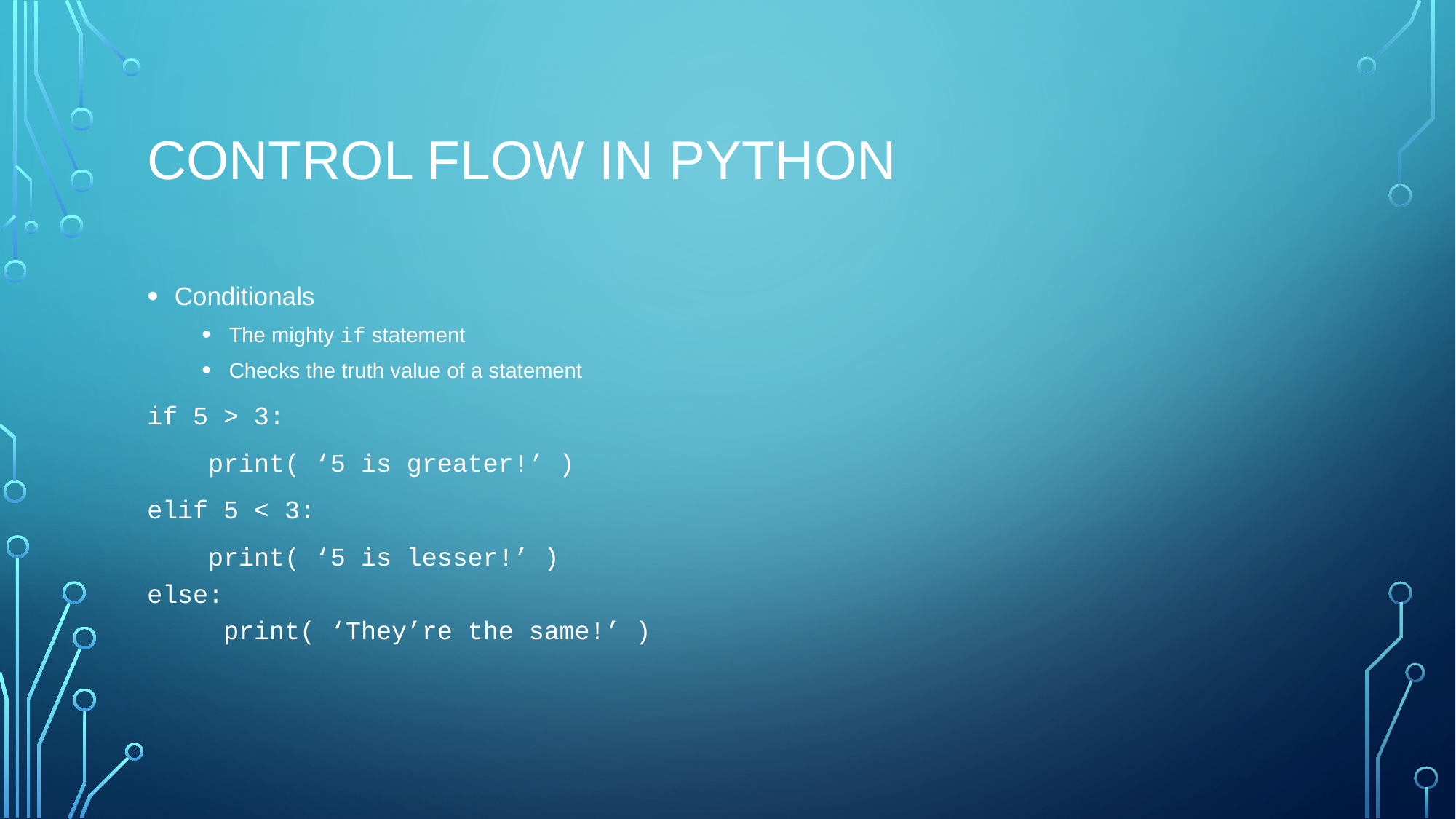

# Control flow in python
Conditionals
The mighty if statement
Checks the truth value of a statement
if 5 > 3:
    print( ‘5 is greater!’ )
elif 5 < 3:
    print( ‘5 is lesser!’ )
else:
	print( ‘They’re the same!’ )